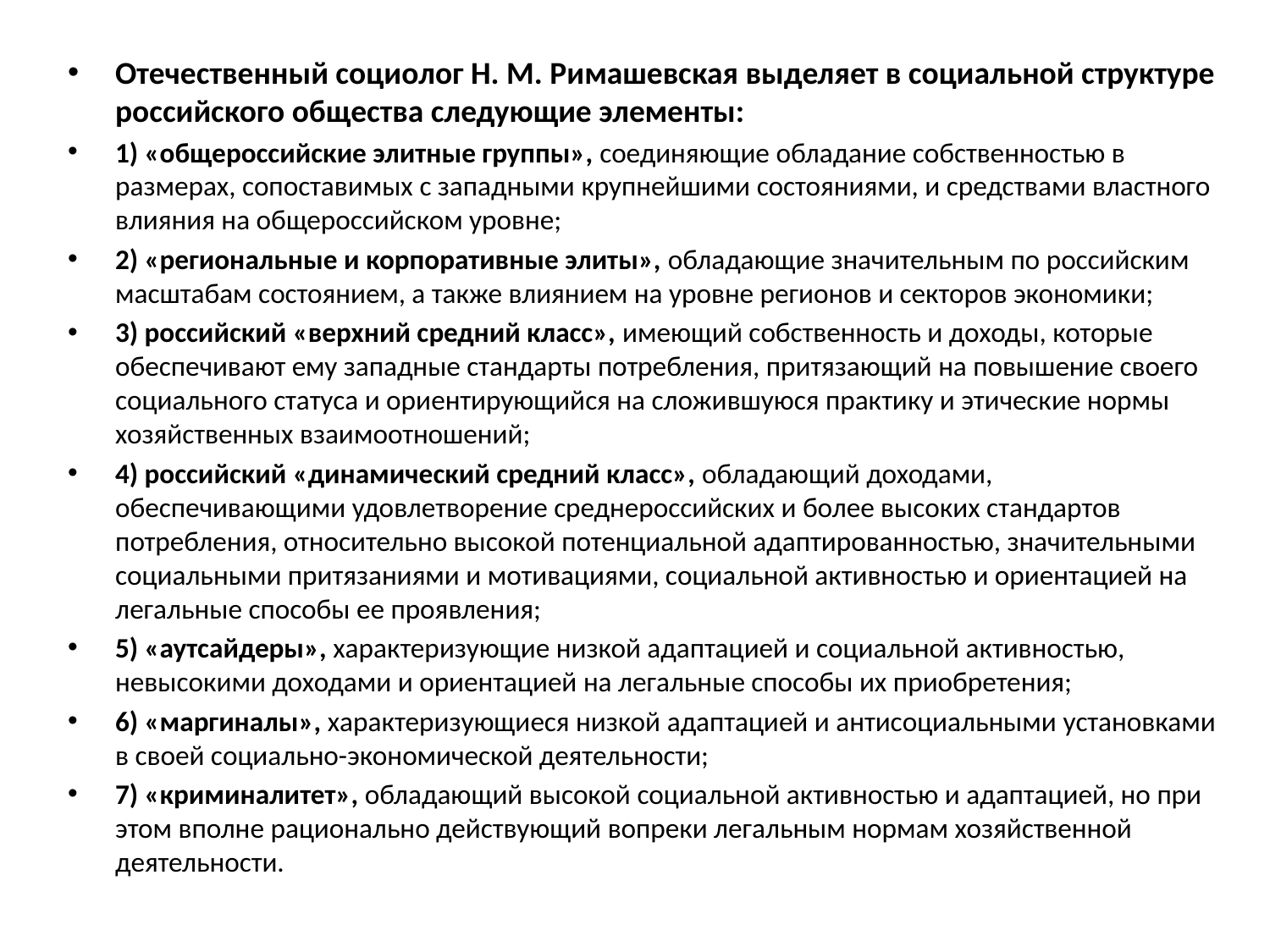

#
Отечественный социолог Н. М. Римашевская выделяет в социальной структуре российского общества следующие элементы:
1) «общероссийские элитные группы», соединяющие обладание собственностью в размерах, сопоставимых с западными крупнейшими состояниями, и средствами властного влияния на общероссийском уровне;
2) «региональные и корпоративные элиты», обладающие значительным по российским масштабам состоянием, а также влиянием на уровне регионов и секторов экономики;
3) российский «верхний средний класс», имеющий собственность и доходы, которые обеспечивают ему западные стандарты потребления, притязающий на повышение своего социального статуса и ориентирующийся на сложившуюся практику и этические нормы хозяйственных взаимоотношений;
4) российский «динамический средний класс», обладающий доходами, обеспечивающими удовлетворение среднероссийских и более высоких стандартов потребления, относительно высокой потенциальной адаптированностью, значительными социальными притязаниями и мотивациями, социальной активностью и ориентацией на легальные способы ее проявления;
5) «аутсайдеры», характеризующие низкой адаптацией и социальной активностью, невысокими доходами и ориентацией на легальные способы их приобретения;
6) «маргиналы», характеризующиеся низкой адаптацией и антисоциальными установками в своей социально-экономической деятельности;
7) «криминалитет», обладающий высокой социальной активностью и адаптацией, но при этом вполне рационально действующий вопреки легальным нормам хозяйственной деятельности.